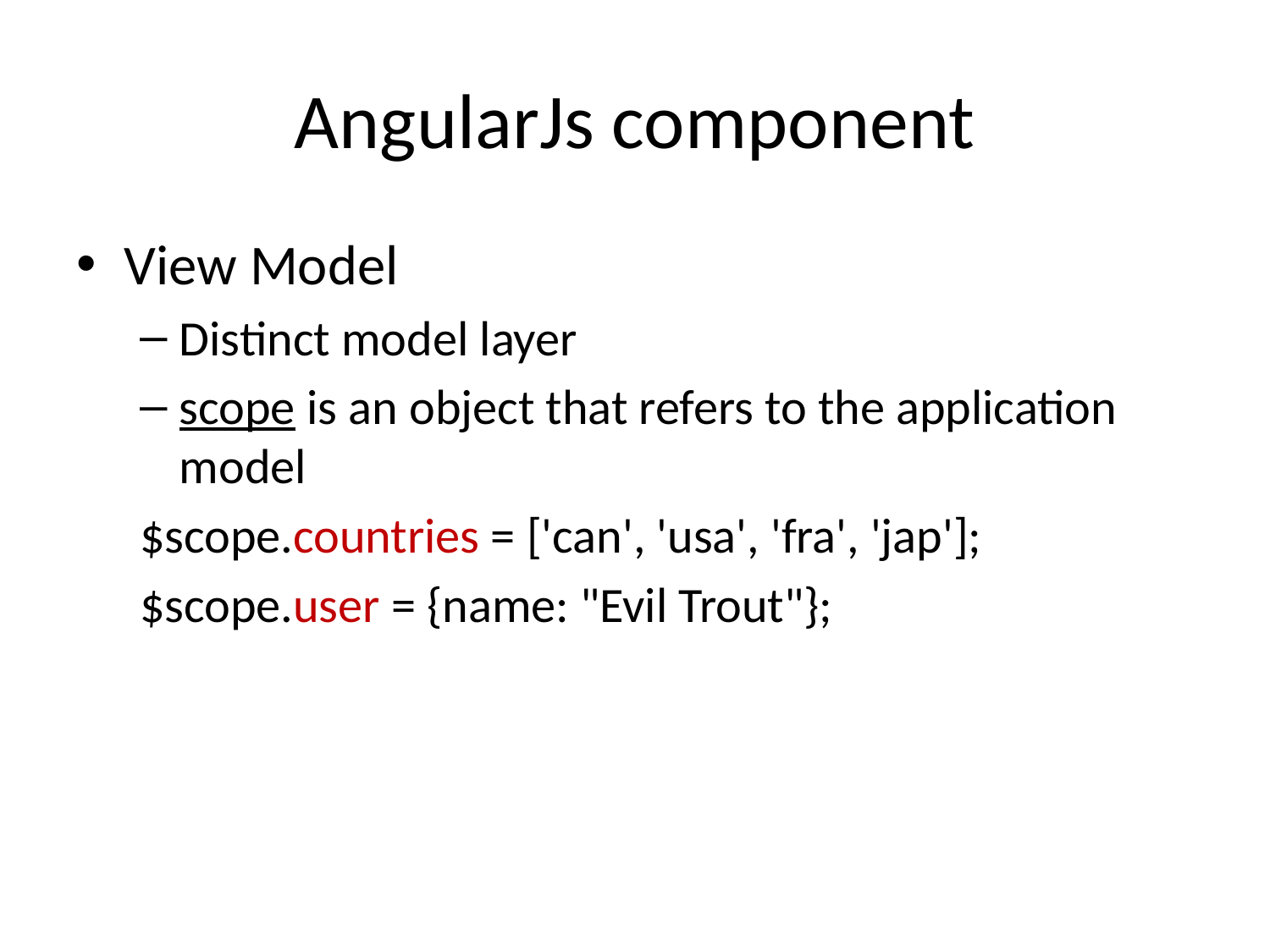

# AngularJs component
View Model
Distinct model layer
scope is an object that refers to the application model
$scope.countries = ['can', 'usa', 'fra', 'jap'];
$scope.user = {name: "Evil Trout"};